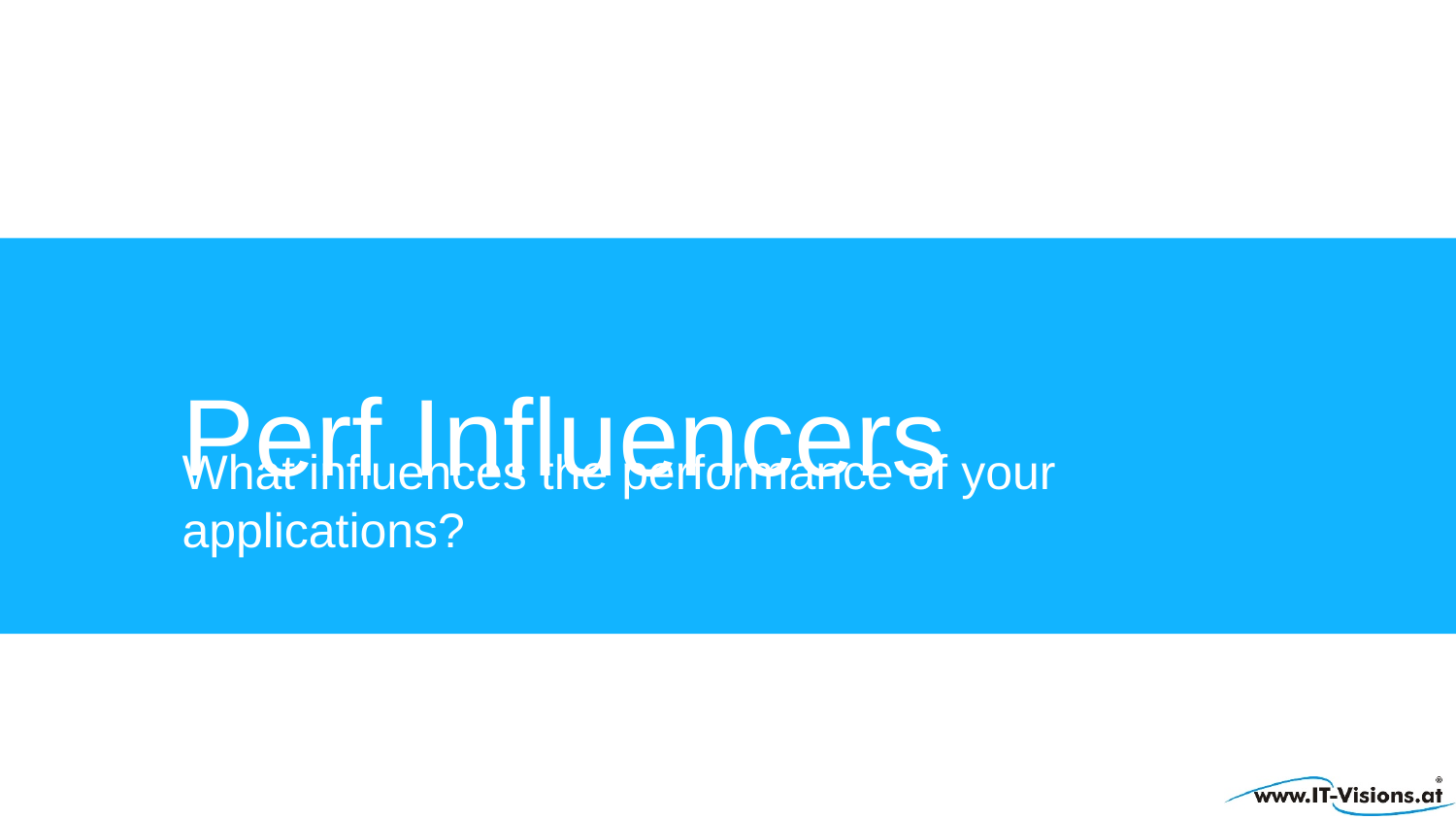

# Perf Influencers
What influences the performance of your applications?